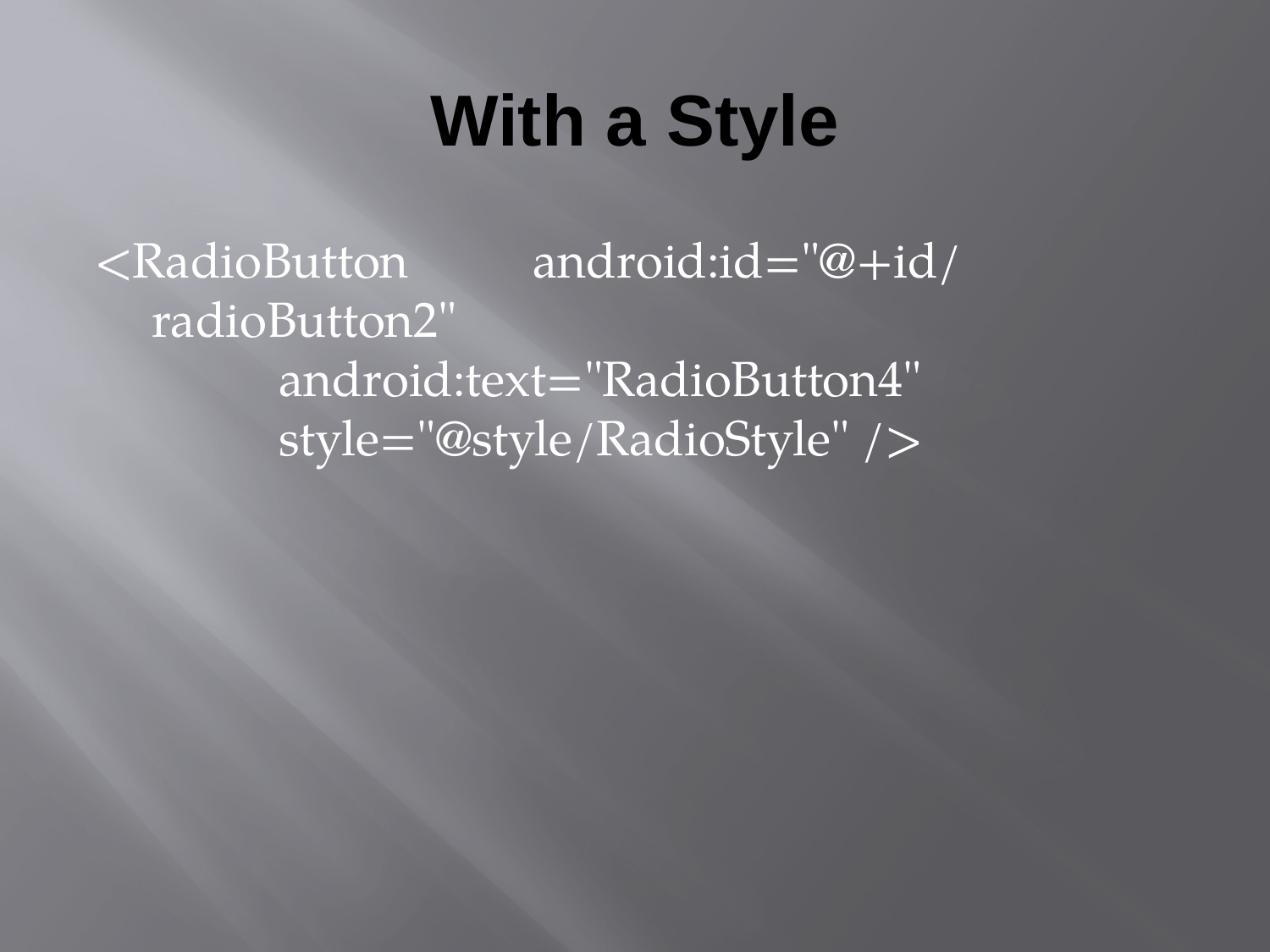

# With a Style
<RadioButton	android:id="@+id/radioButton2"
	android:text="RadioButton4"
	style="@style/RadioStyle" />